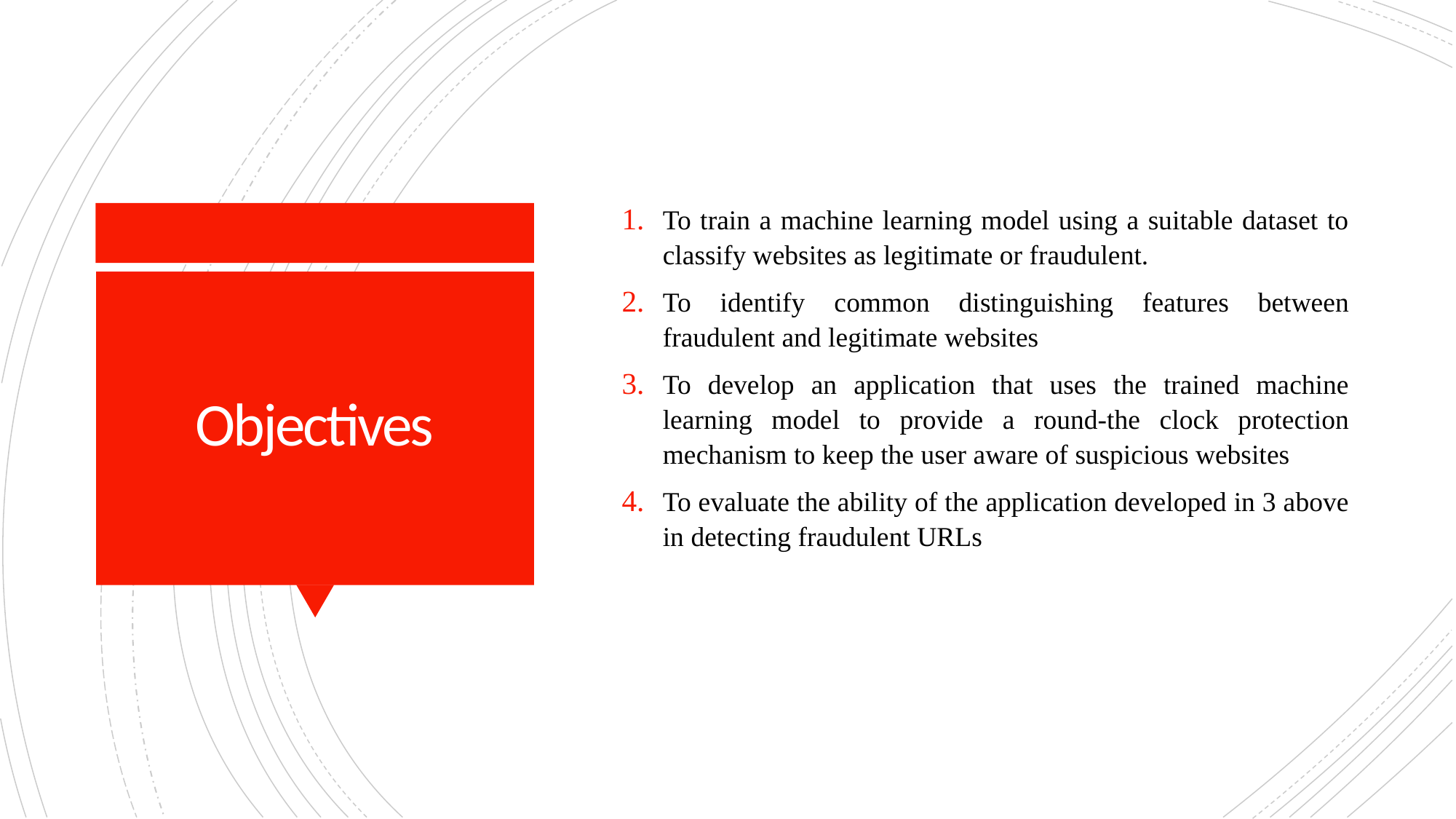

To train a machine learning model using a suitable dataset to classify websites as legitimate or fraudulent.
To identify common distinguishing features between fraudulent and legitimate websites
To develop an application that uses the trained machine learning model to provide a round-the clock protection mechanism to keep the user aware of suspicious websites
To evaluate the ability of the application developed in 3 above in detecting fraudulent URLs

# Objectives